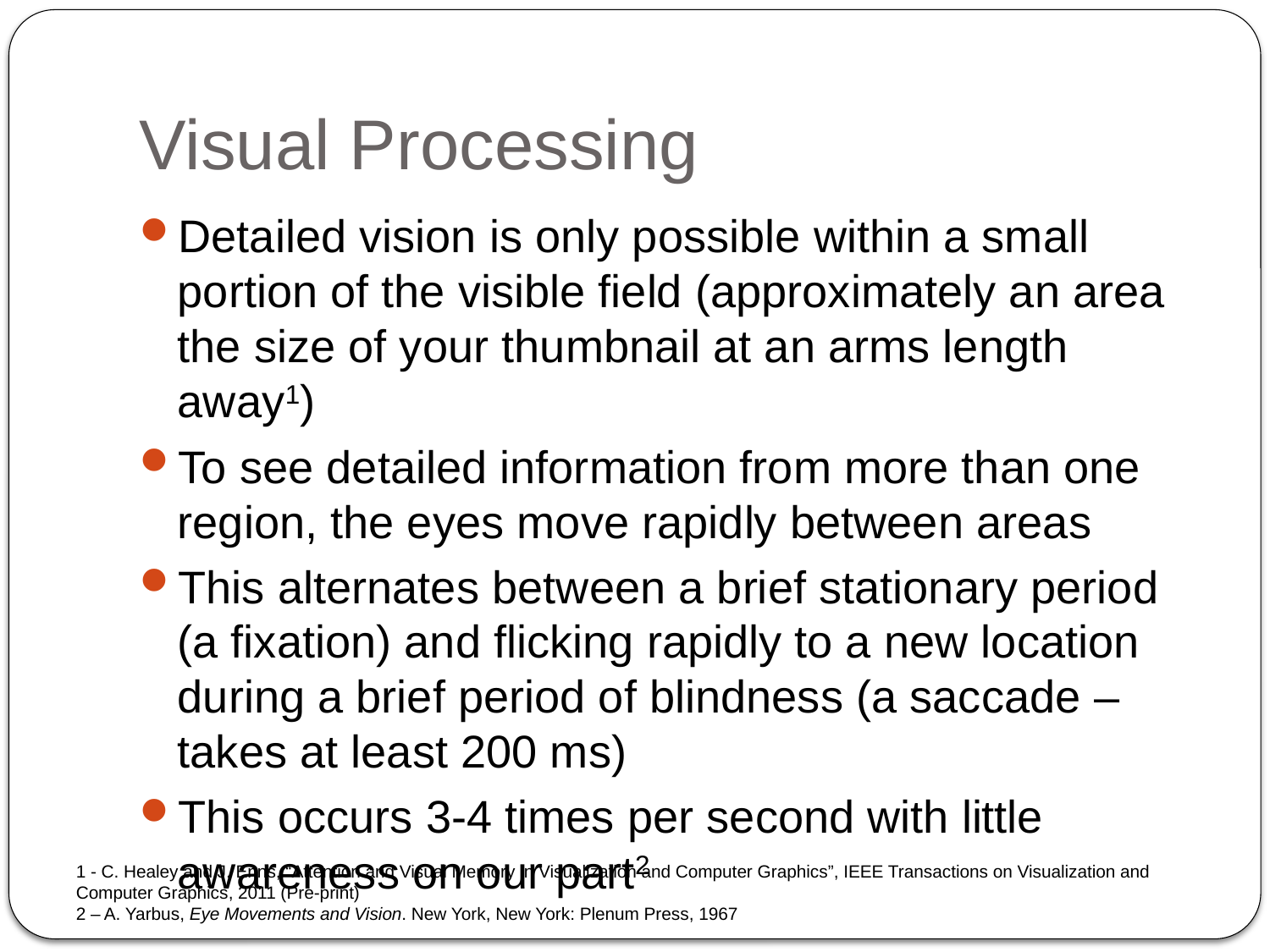

# Visual Processing
Detailed vision is only possible within a small portion of the visible field (approximately an area the size of your thumbnail at an arms length away1)
To see detailed information from more than one region, the eyes move rapidly between areas
This alternates between a brief stationary period (a fixation) and flicking rapidly to a new location during a brief period of blindness (a saccade – takes at least 200 ms)
This occurs 3-4 times per second with little awareness on our part2
1 - C. Healey and J. Enns, “Attention and Visual Memory in Visualization and Computer Graphics”, IEEE Transactions on Visualization and Computer Graphics, 2011 (Pre-print)
2 – A. Yarbus, Eye Movements and Vision. New York, New York: Plenum Press, 1967